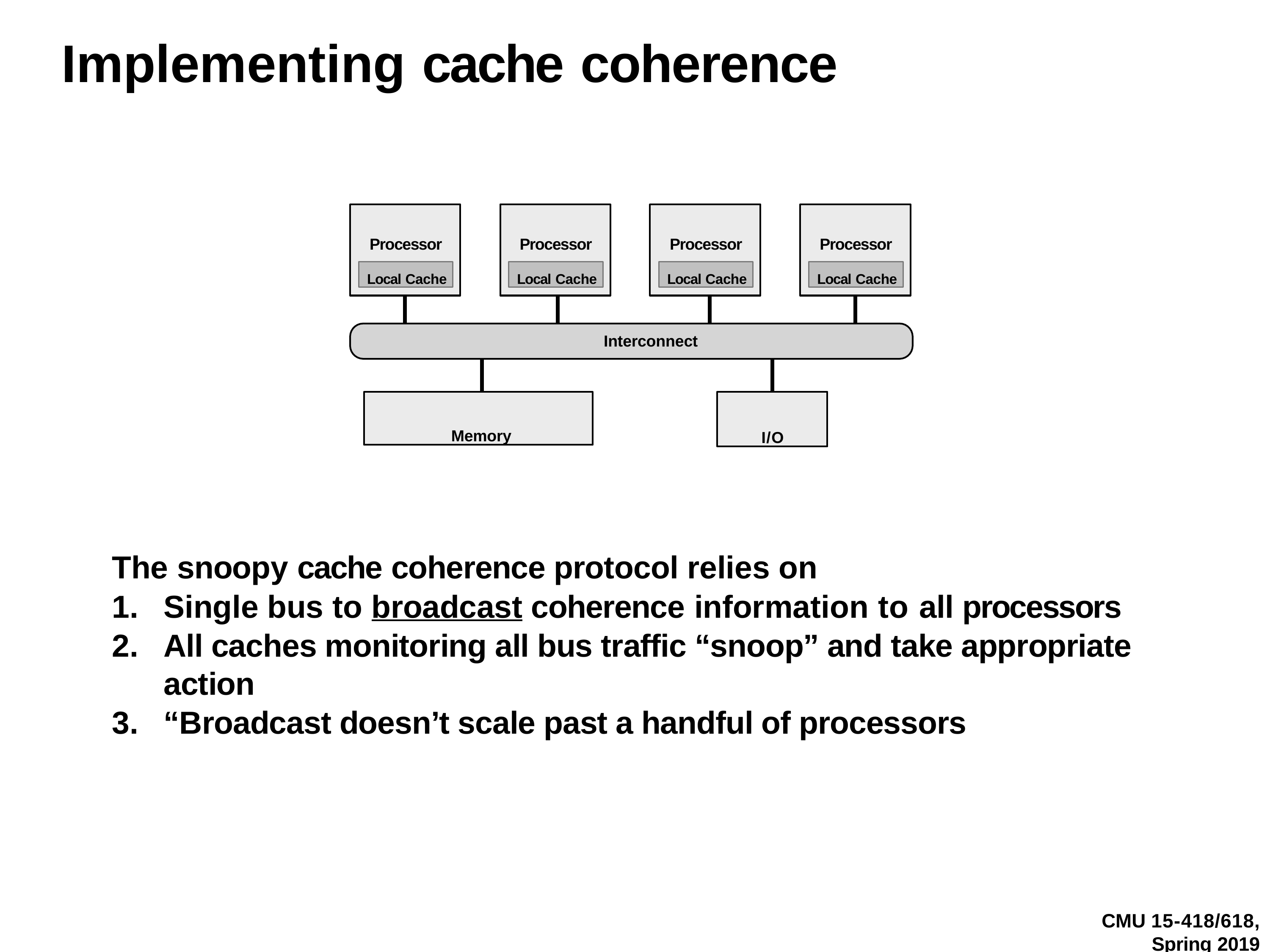

# Implementing cache coherence

Processor
Processor
Processor
Processor
Local Cache
Local Cache
Local Cache
Local Cache

Interconnect

Memory

I/O
The snoopy cache coherence protocol relies on
Single bus to broadcast coherence information to all processors
All caches monitoring all bus traffic “snoop” and take appropriate action
“Broadcast doesn’t scale past a handful of processors

CMU 15-418/618,
Spring 2019